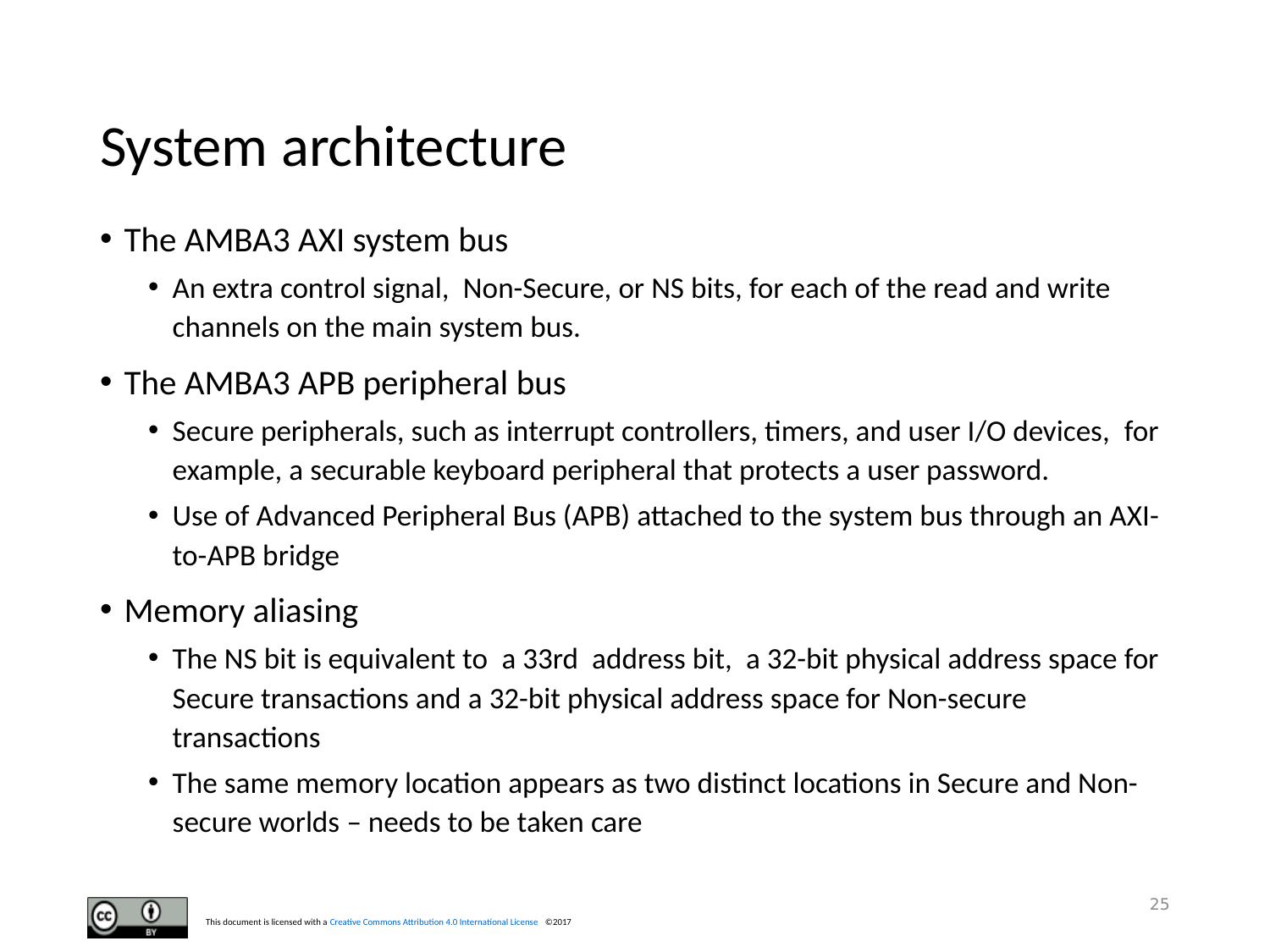

# System architecture
The AMBA3 AXI system bus
An extra control signal,  Non-Secure, or NS bits, for each of the read and write channels on the main system bus.
The AMBA3 APB peripheral bus
Secure peripherals, such as interrupt controllers, timers, and user I/O devices,  for example, a securable keyboard peripheral that protects a user password.
Use of Advanced Peripheral Bus (APB) attached to the system bus through an AXI-to-APB bridge
Memory aliasing
The NS bit is equivalent to  a 33rd  address bit,  a 32-bit physical address space for Secure transactions and a 32-bit physical address space for Non-secure transactions
The same memory location appears as two distinct locations in Secure and Non-secure worlds – needs to be taken care

25